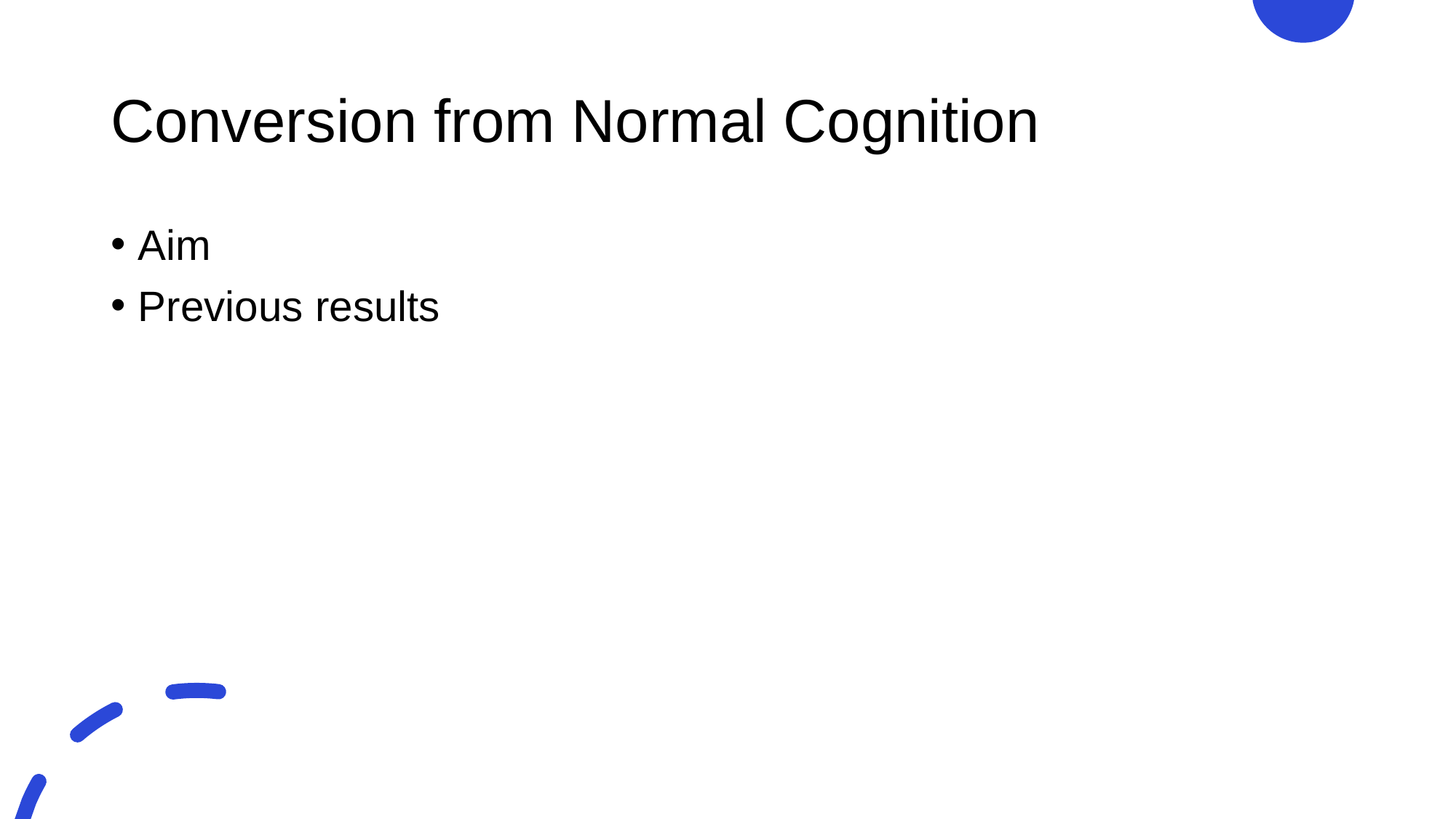

# Conversion from Normal Cognition
Aim
Previous results